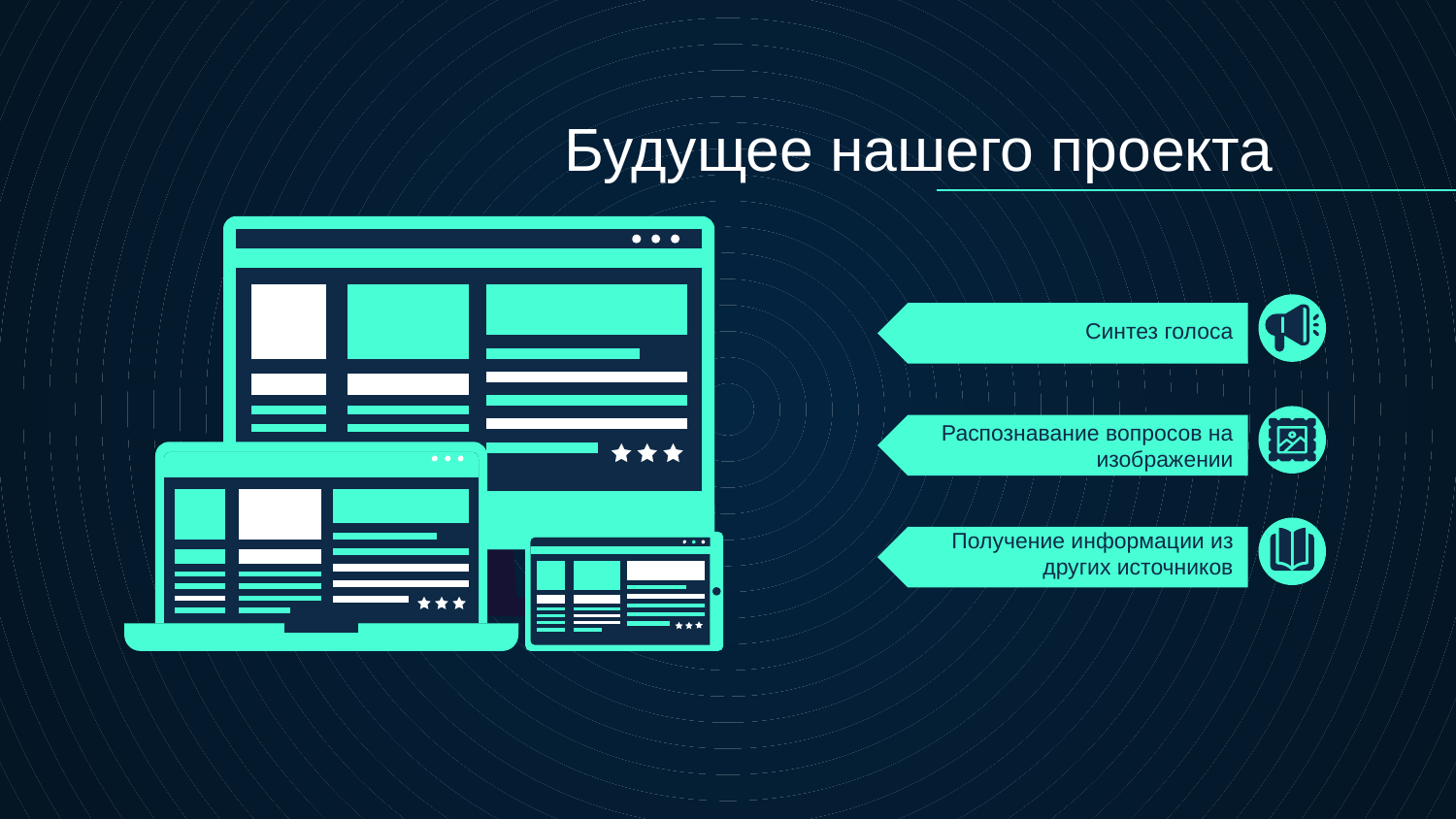

Будущее нашего проекта

# Синтез голоса

Распознавание вопросов на изображении

Получение информации из других источников